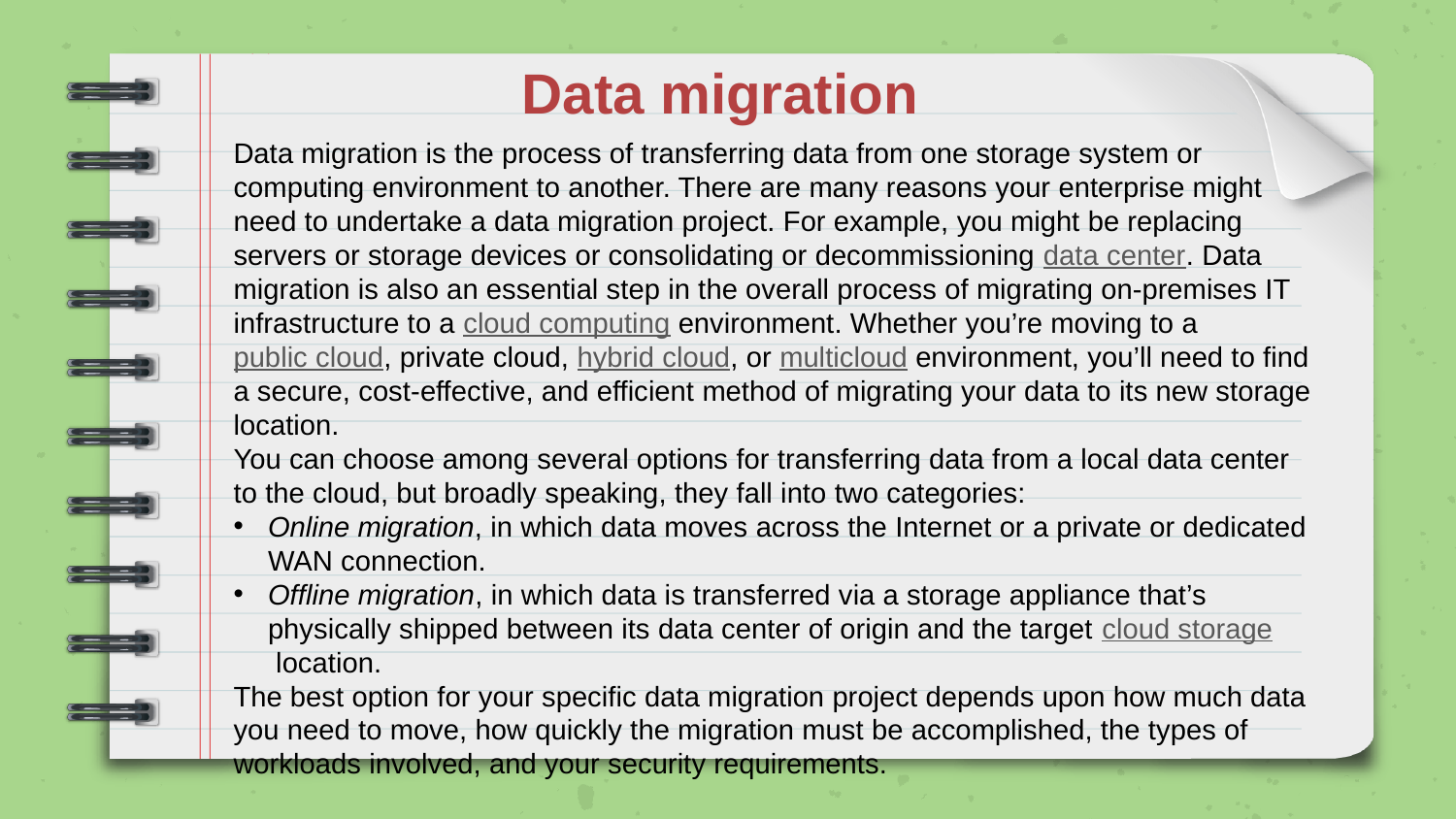

# Data migration
Data migration is the process of transferring data from one storage system or computing environment to another. There are many reasons your enterprise might need to undertake a data migration project. For example, you might be replacing servers or storage devices or consolidating or decommissioning data center. Data migration is also an essential step in the overall process of migrating on-premises IT infrastructure to a cloud computing environment. Whether you’re moving to a public cloud, private cloud, hybrid cloud, or multicloud environment, you’ll need to find a secure, cost-effective, and efficient method of migrating your data to its new storage location.
You can choose among several options for transferring data from a local data center to the cloud, but broadly speaking, they fall into two categories:
Online migration, in which data moves across the Internet or a private or dedicated WAN connection.
Offline migration, in which data is transferred via a storage appliance that’s physically shipped between its data center of origin and the target cloud storage location.
The best option for your specific data migration project depends upon how much data you need to move, how quickly the migration must be accomplished, the types of workloads involved, and your security requirements.